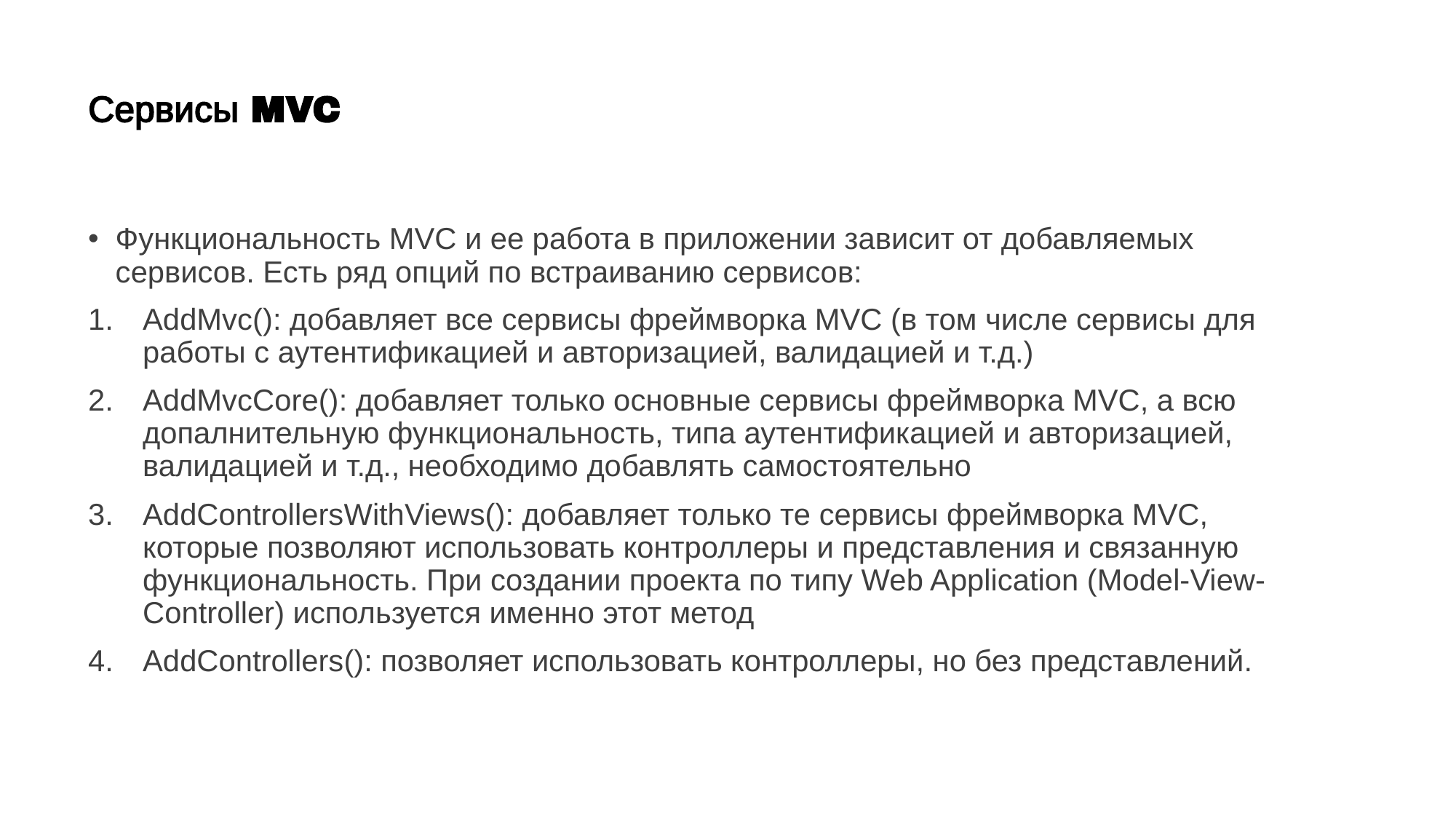

# Сервисы MVC
Функциональность MVC и ее работа в приложении зависит от добавляемых сервисов. Есть ряд опций по встраиванию сервисов:
AddMvc(): добавляет все сервисы фреймворка MVC (в том числе сервисы для работы с аутентификацией и авторизацией, валидацией и т.д.)
AddMvcCore(): добавляет только основные сервисы фреймворка MVC, а всю допалнительную функциональность, типа аутентификацией и авторизацией, валидацией и т.д., необходимо добавлять самостоятельно
AddControllersWithViews(): добавляет только те сервисы фреймворка MVC, которые позволяют использовать контроллеры и представления и связанную функциональность. При создании проекта по типу Web Application (Model-View-Controller) используется именно этот метод
AddControllers(): позволяет использовать контроллеры, но без представлений.